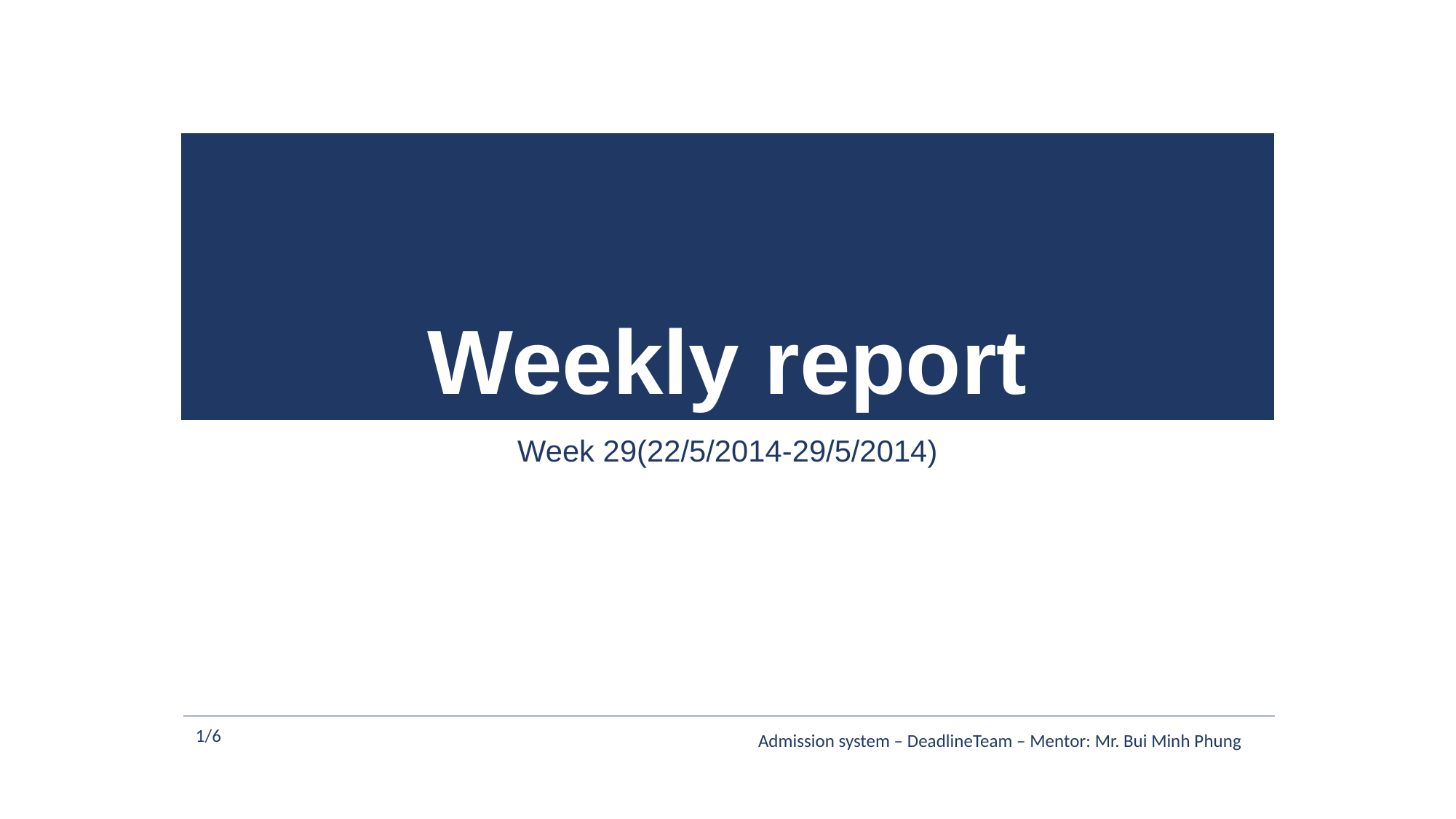

# Weekly report
Week 29(22/5/2014-29/5/2014)

1/6
Admission system – DeadlineTeam – Mentor: Mr. Bui Minh Phung